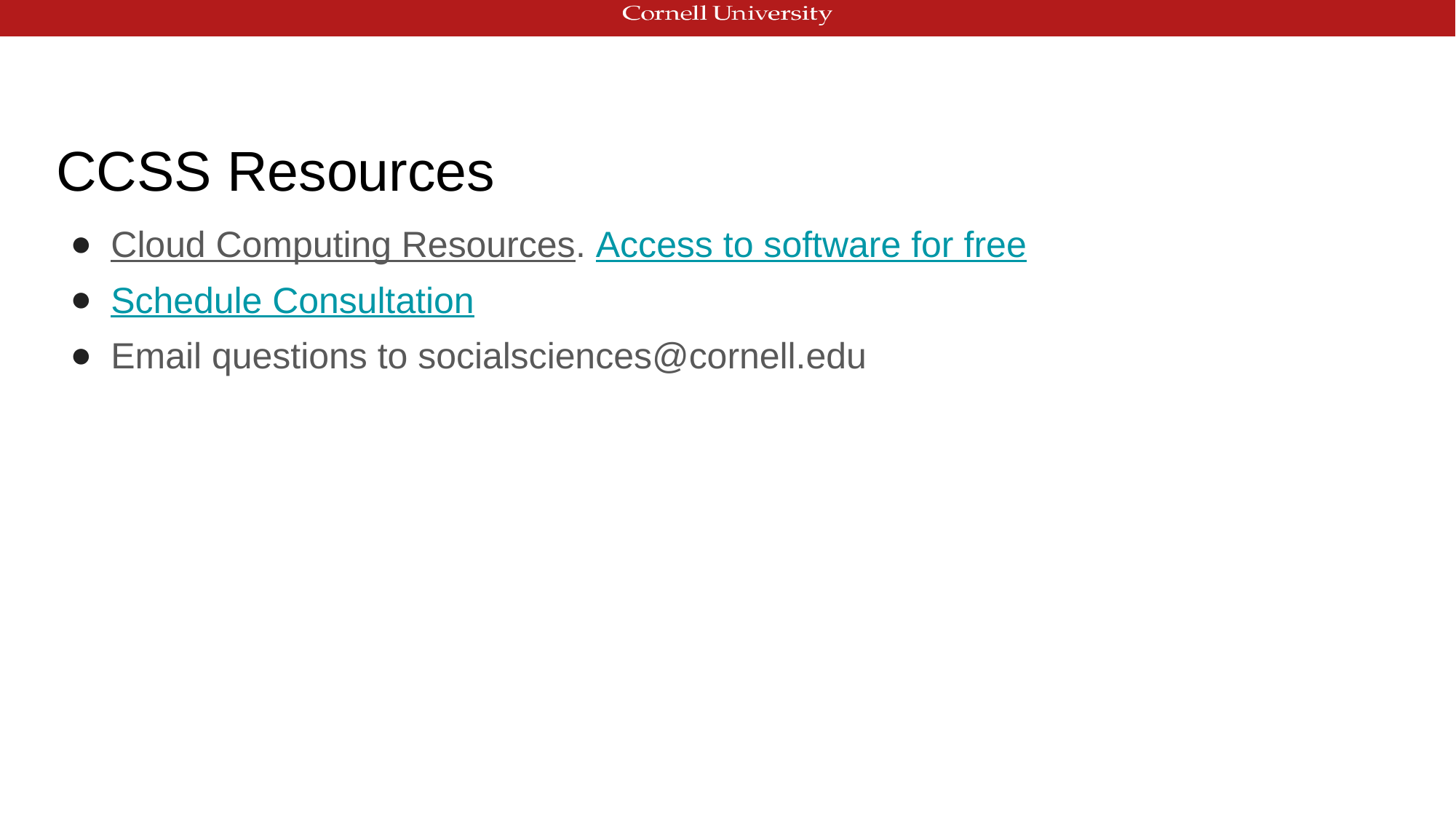

# CCSS Resources
Cloud Computing Resources. Access to software for free
Schedule Consultation
Email questions to socialsciences@cornell.edu